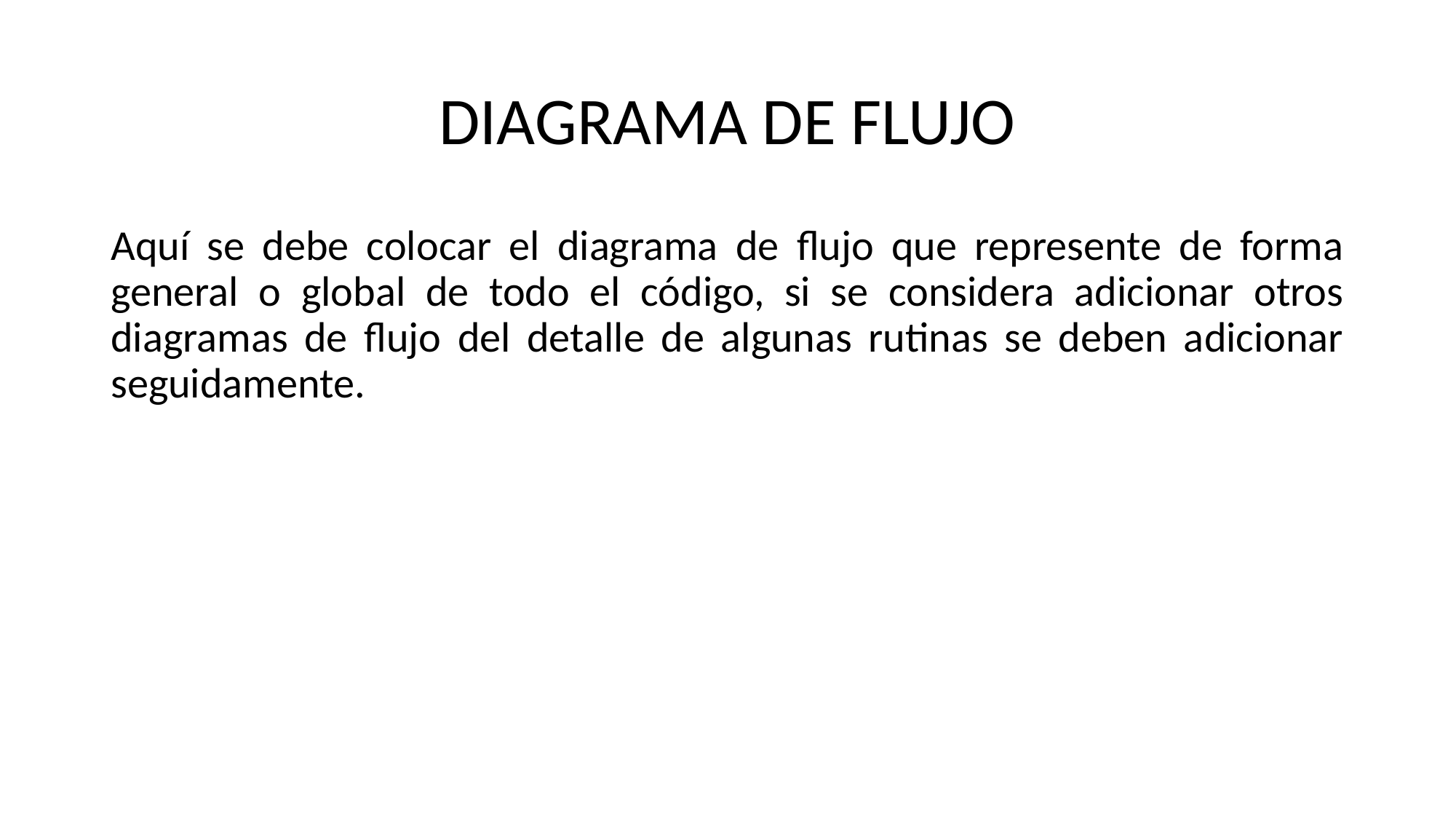

# DIAGRAMA DE FLUJO
Aquí se debe colocar el diagrama de flujo que represente de forma general o global de todo el código, si se considera adicionar otros diagramas de flujo del detalle de algunas rutinas se deben adicionar seguidamente.